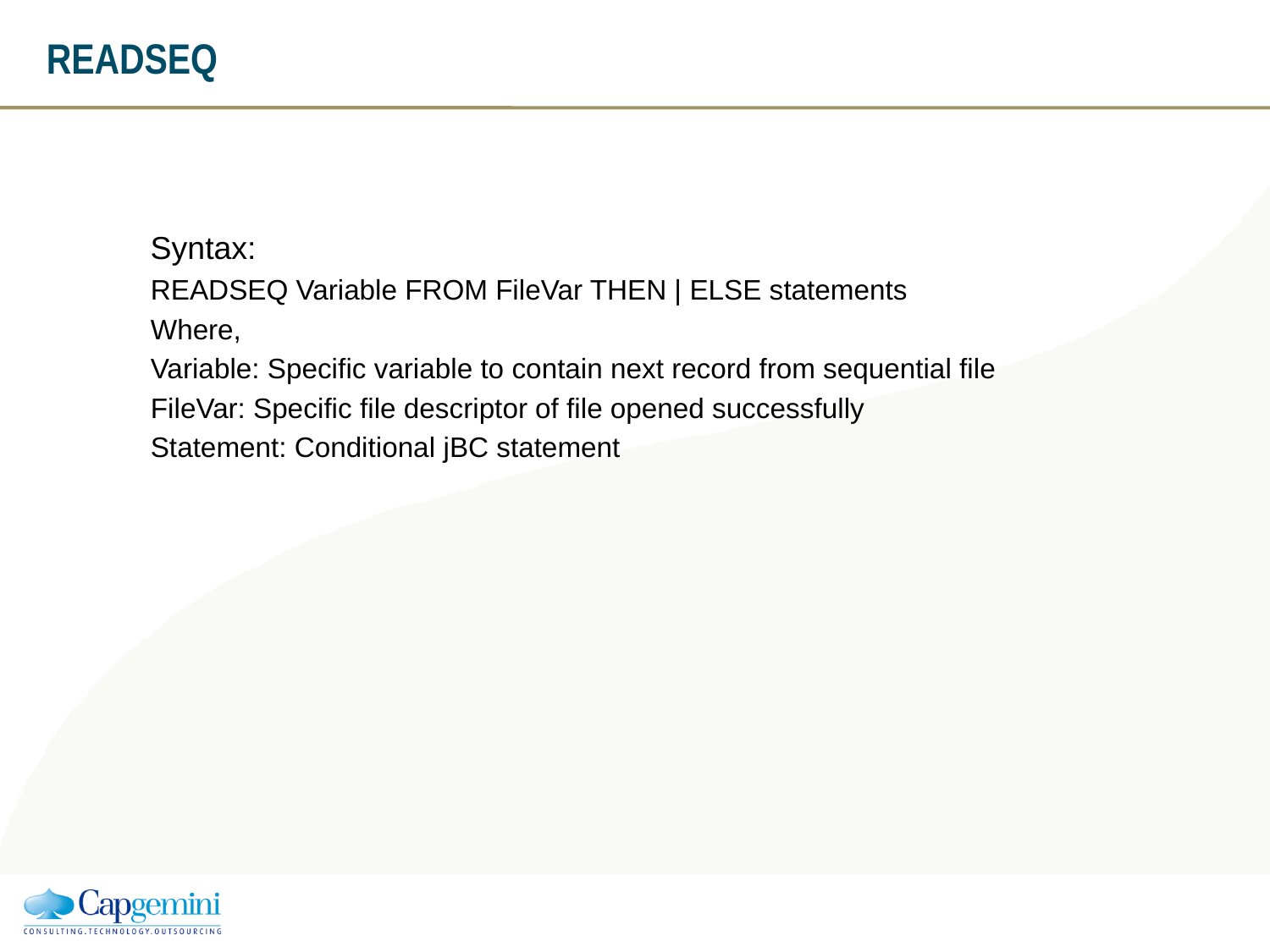

# READSEQ
Syntax:
READSEQ Variable FROM FileVar THEN | ELSE statements
Where,
Variable: Specific variable to contain next record from sequential file
FileVar: Specific file descriptor of file opened successfully
Statement: Conditional jBC statement